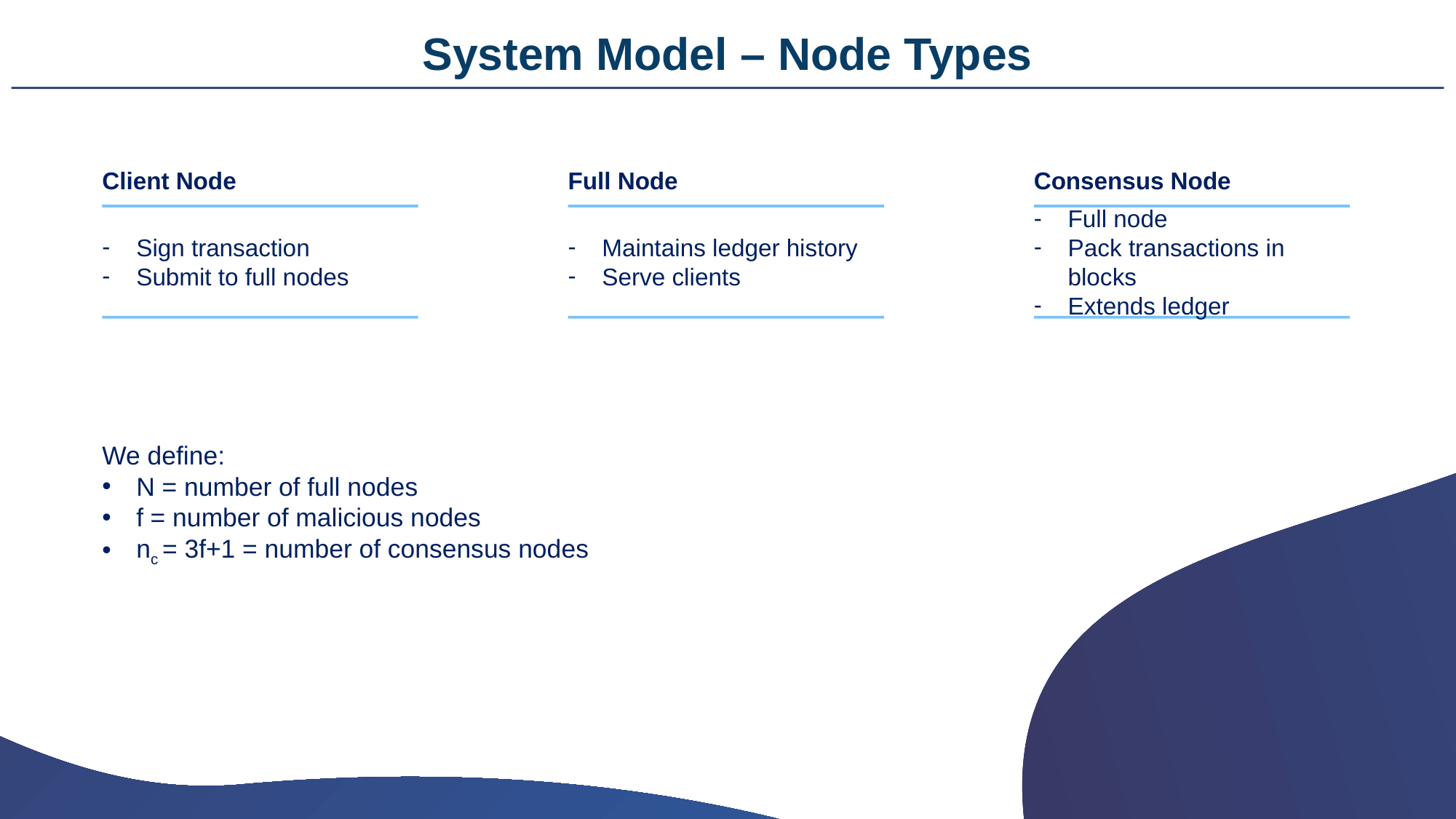

System Model – Node Types

Client Node

Sign transaction
Submit to full nodes
Full Node

Maintains ledger history
Serve clients
Consensus Node

Full node
Pack transactions in blocks
Extends ledger
We define:
N = number of full nodes
f = number of malicious nodes
nc = 3f+1 = number of consensus nodes